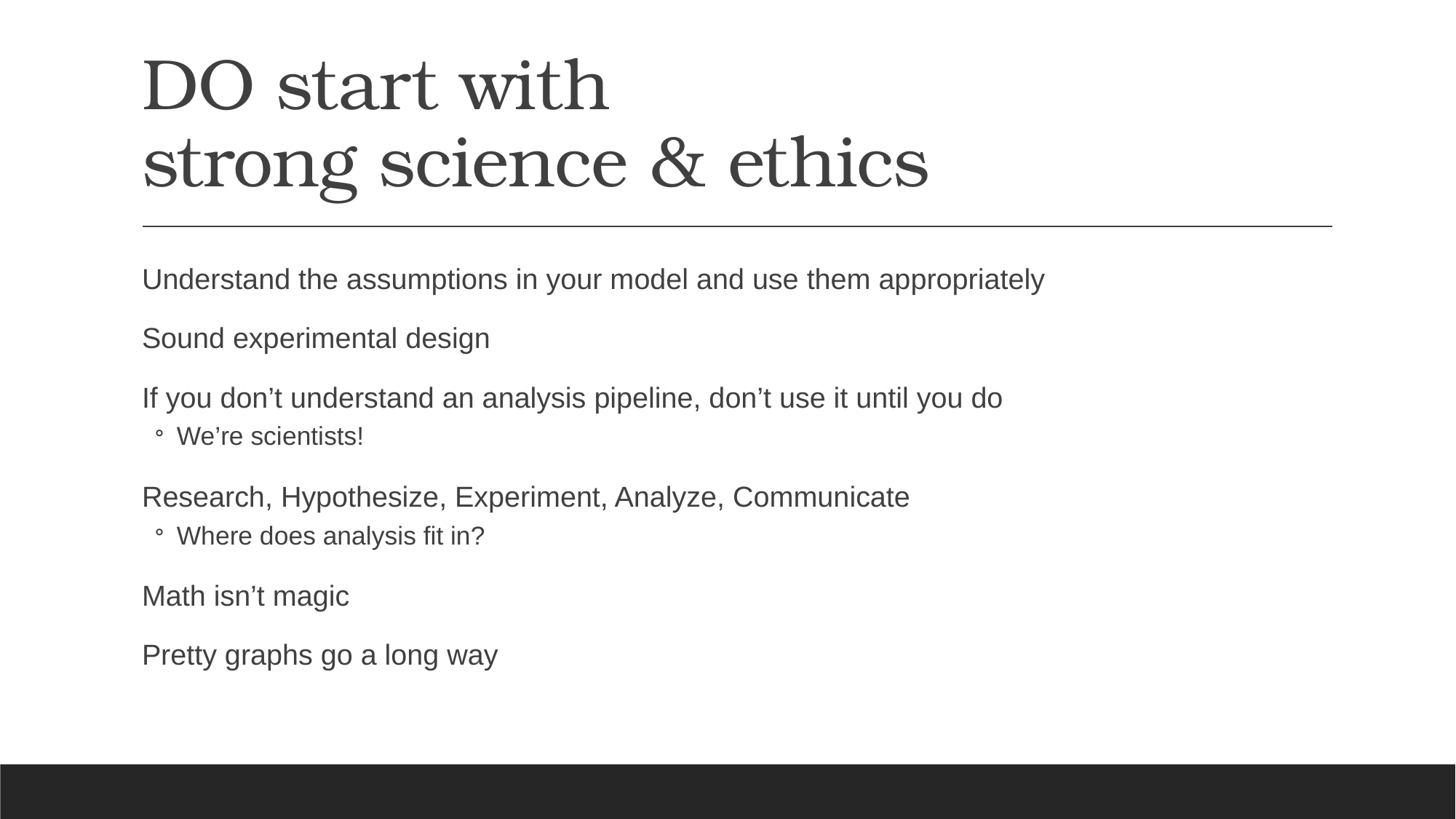

# DO start with strong science & ethics
Understand the assumptions in your model and use them appropriately
Sound experimental design
If you don’t understand an analysis pipeline, don’t use it until you do
We’re scientists!
Research, Hypothesize, Experiment, Analyze, Communicate
Where does analysis fit in?
Math isn’t magic
Pretty graphs go a long way